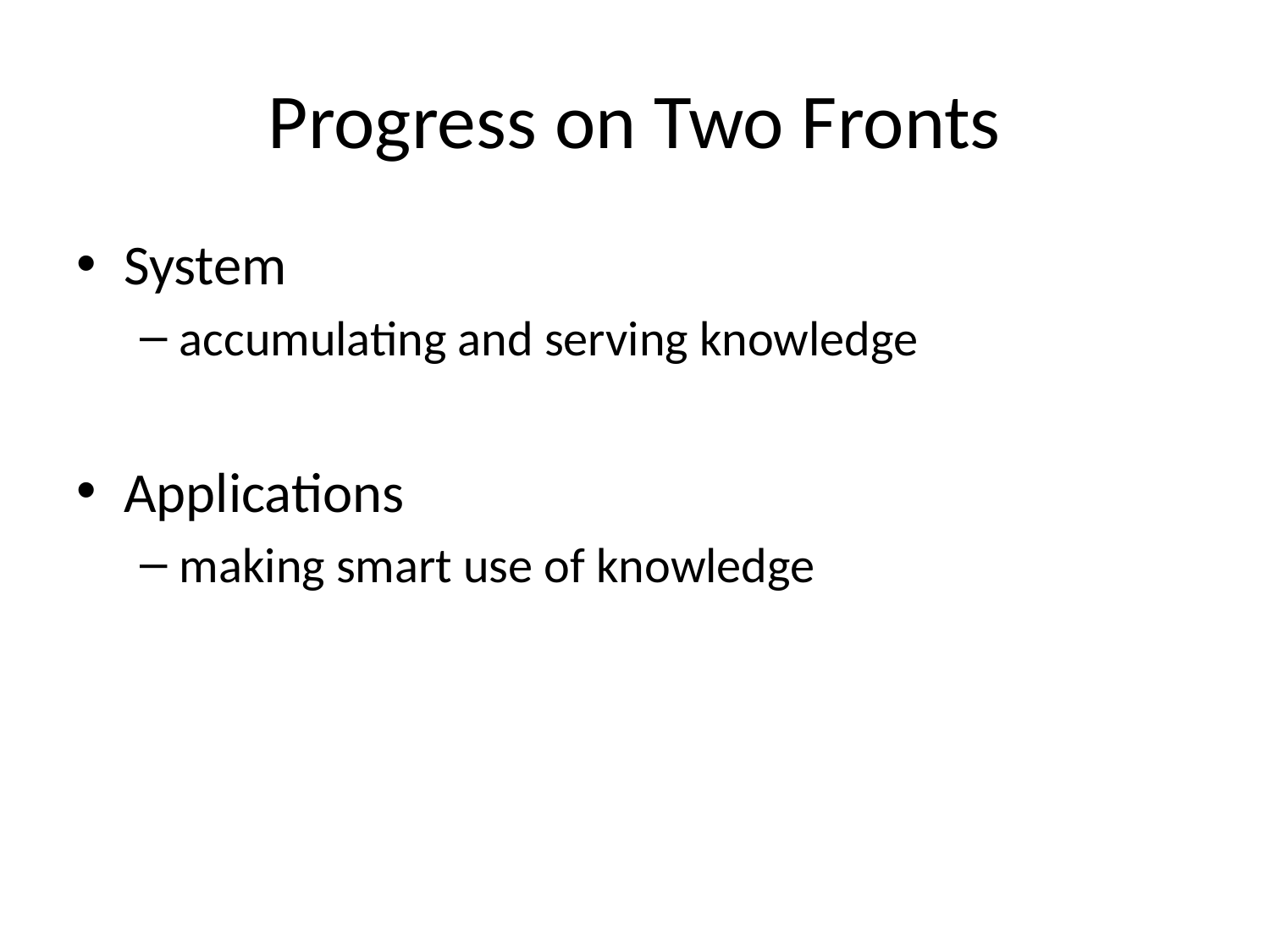

# Progress on Two Fronts
System
accumulating and serving knowledge

Applications
making smart use of knowledge